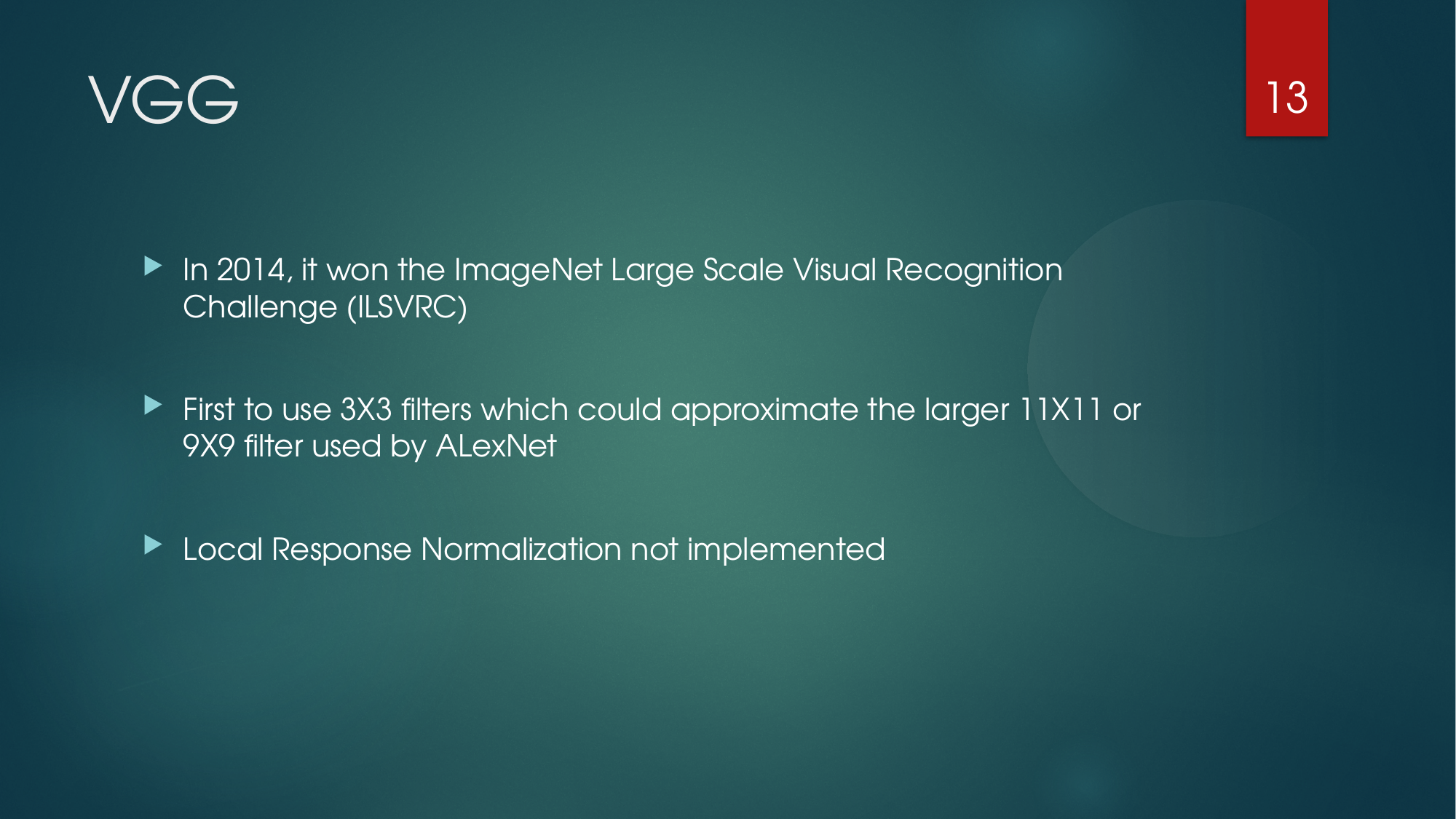

13
VGG
In 2014, it won the ImageNet Large Scale Visual Recognition Challenge (ILSVRC)

First to use 3X3 filters which could approximate the larger 11X11 or 9X9 filter used by ALexNet

Local Response Normalization not implemented